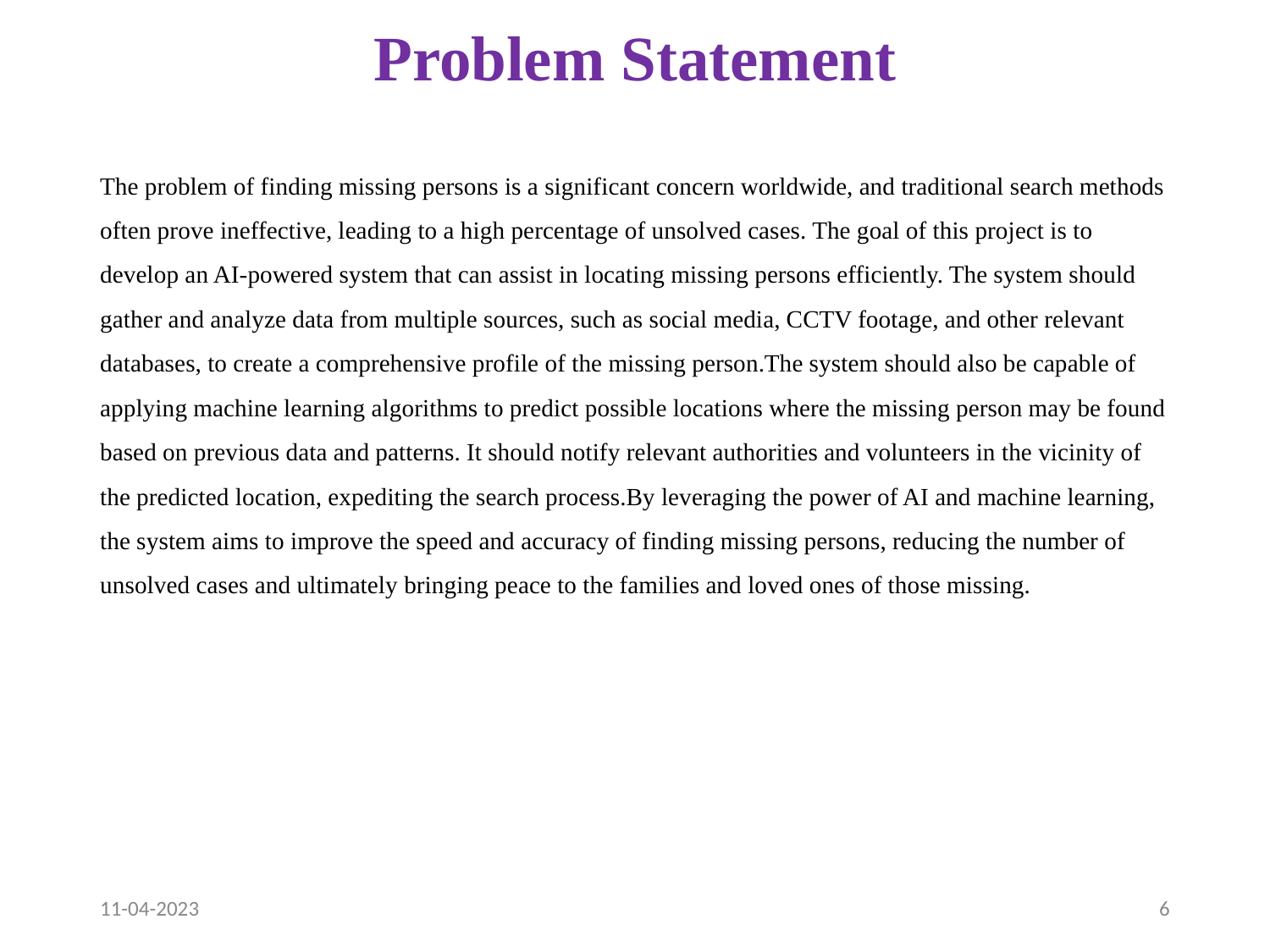

# Problem Statement
The problem of finding missing persons is a significant concern worldwide, and traditional search methods often prove ineffective, leading to a high percentage of unsolved cases. The goal of this project is to develop an AI-powered system that can assist in locating missing persons efficiently. The system should gather and analyze data from multiple sources, such as social media, CCTV footage, and other relevant databases, to create a comprehensive profile of the missing person.The system should also be capable of applying machine learning algorithms to predict possible locations where the missing person may be found based on previous data and patterns. It should notify relevant authorities and volunteers in the vicinity of the predicted location, expediting the search process.By leveraging the power of AI and machine learning, the system aims to improve the speed and accuracy of finding missing persons, reducing the number of unsolved cases and ultimately bringing peace to the families and loved ones of those missing.
11-04-2023
6